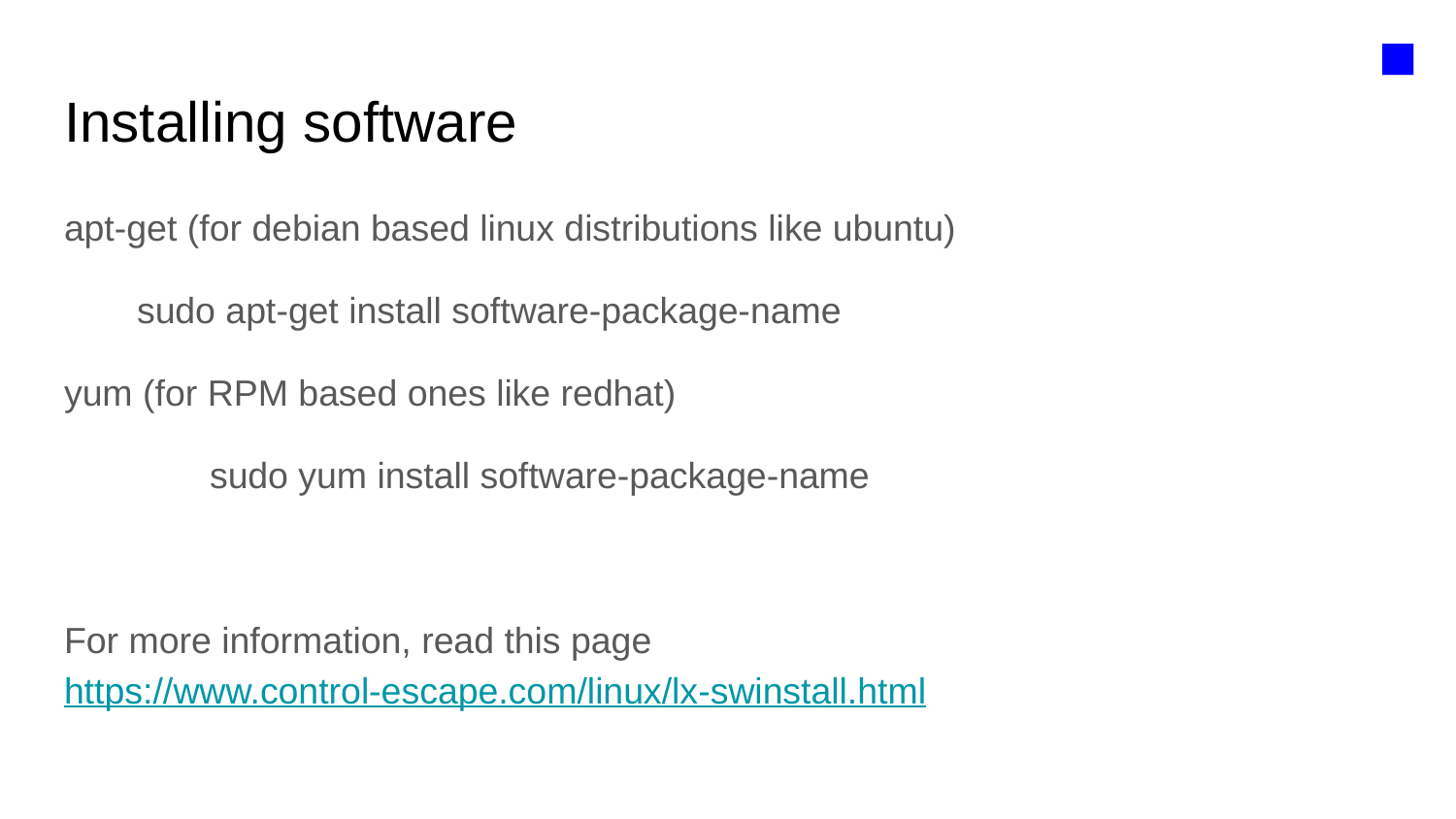

■
# Installing software
apt-get (for debian based linux distributions like ubuntu)
sudo apt-get install software-package-name
yum (for RPM based ones like redhat)
	sudo yum install software-package-name

For more information, read this page https://www.control-escape.com/linux/lx-swinstall.html